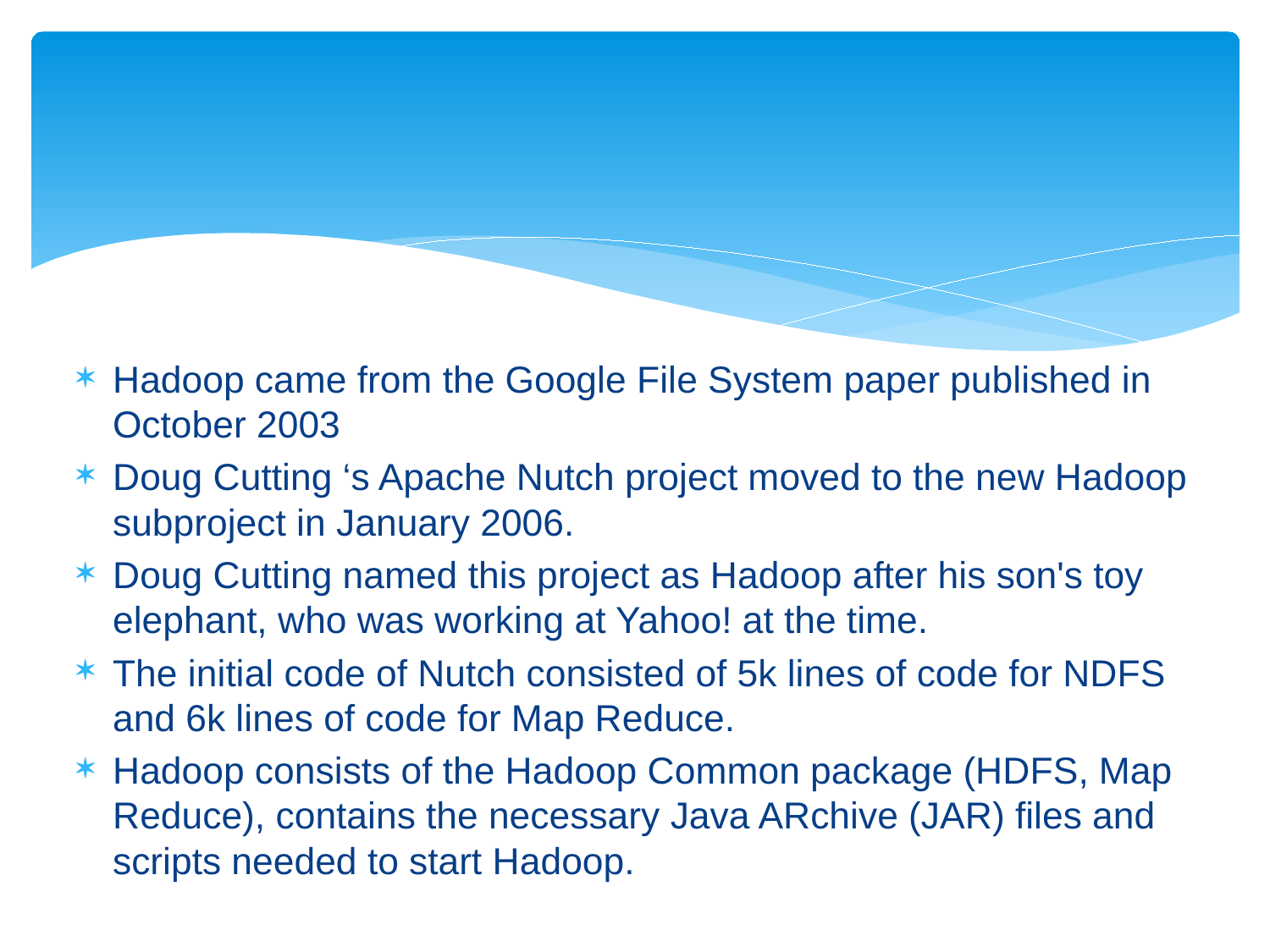

Hadoop came from the Google File System paper published in October 2003
Doug Cutting ‘s Apache Nutch project moved to the new Hadoop subproject in January 2006.
Doug Cutting named this project as Hadoop after his son's toy elephant, who was working at Yahoo! at the time.
The initial code of Nutch consisted of 5k lines of code for NDFS and 6k lines of code for Map Reduce.
Hadoop consists of the Hadoop Common package (HDFS, Map Reduce), contains the necessary Java ARchive (JAR) files and scripts needed to start Hadoop.